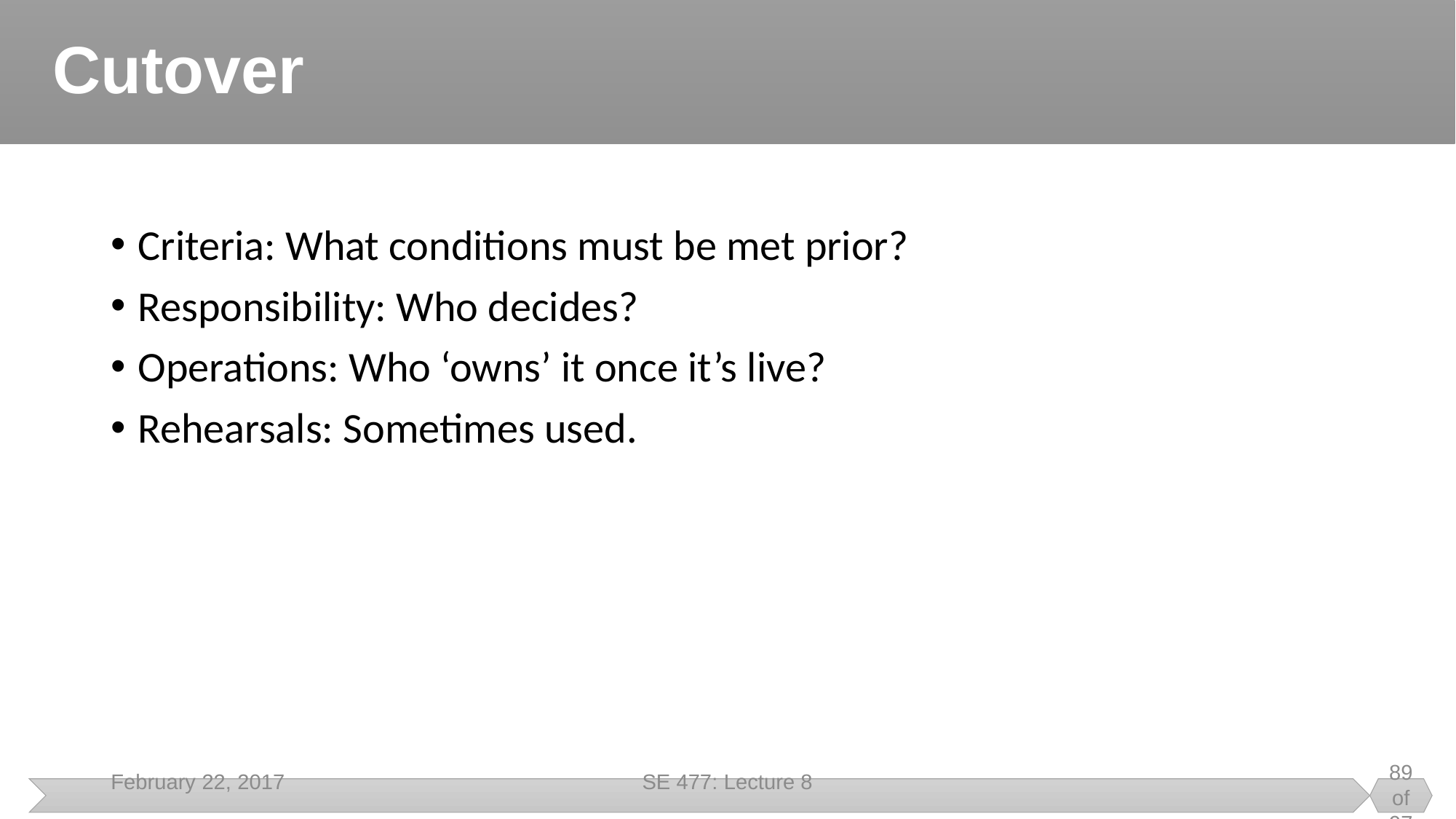

# Cutover
Criteria: What conditions must be met prior?
Responsibility: Who decides?
Operations: Who ‘owns’ it once it’s live?
Rehearsals: Sometimes used.
February 22, 2017
SE 477: Lecture 8
89 of 97